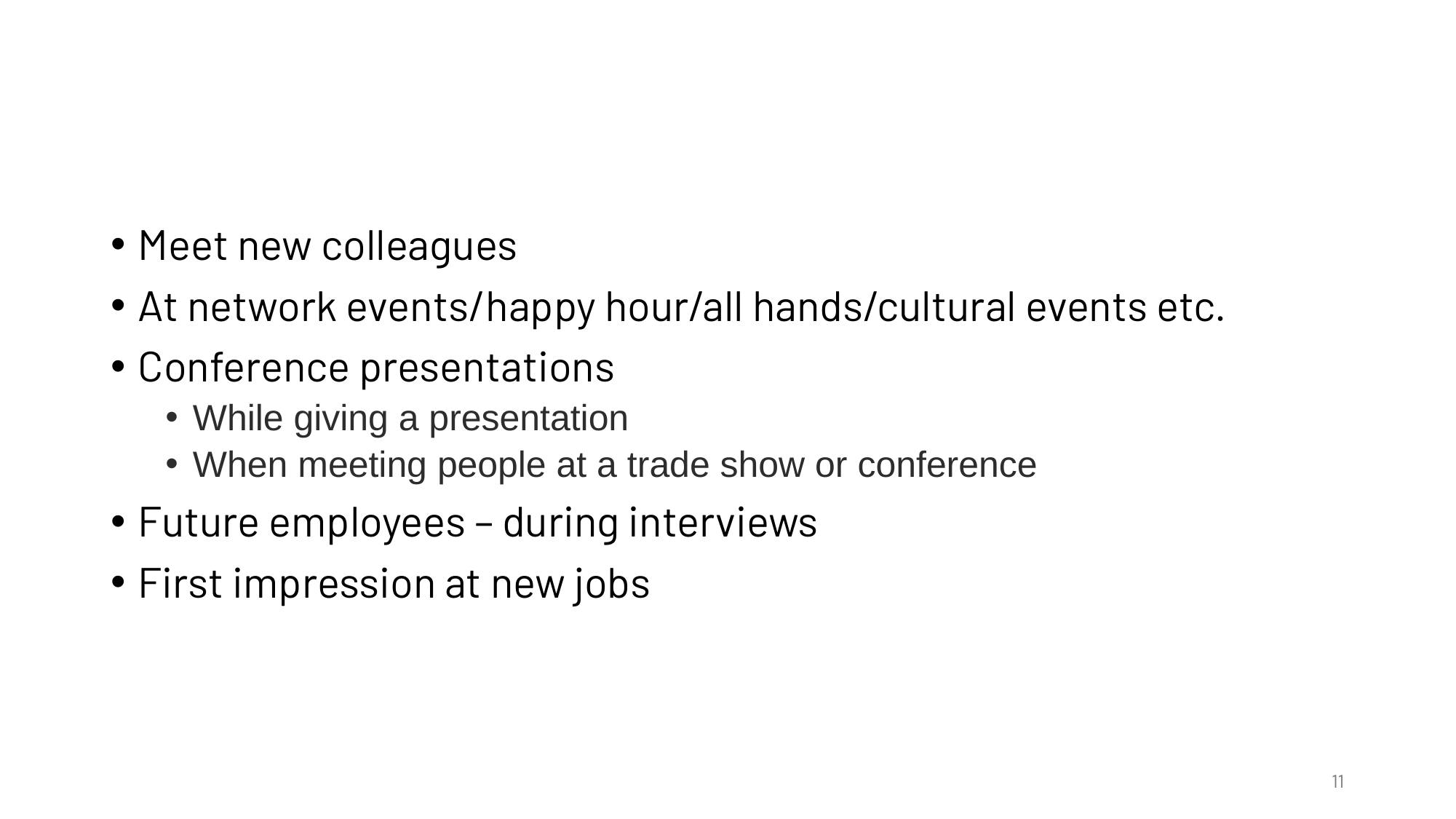

#
Meet new colleagues
At network events/happy hour/all hands/cultural events etc.
Conference presentations
While giving a presentation
When meeting people at a trade show or conference
Future employees – during interviews
First impression at new jobs

11